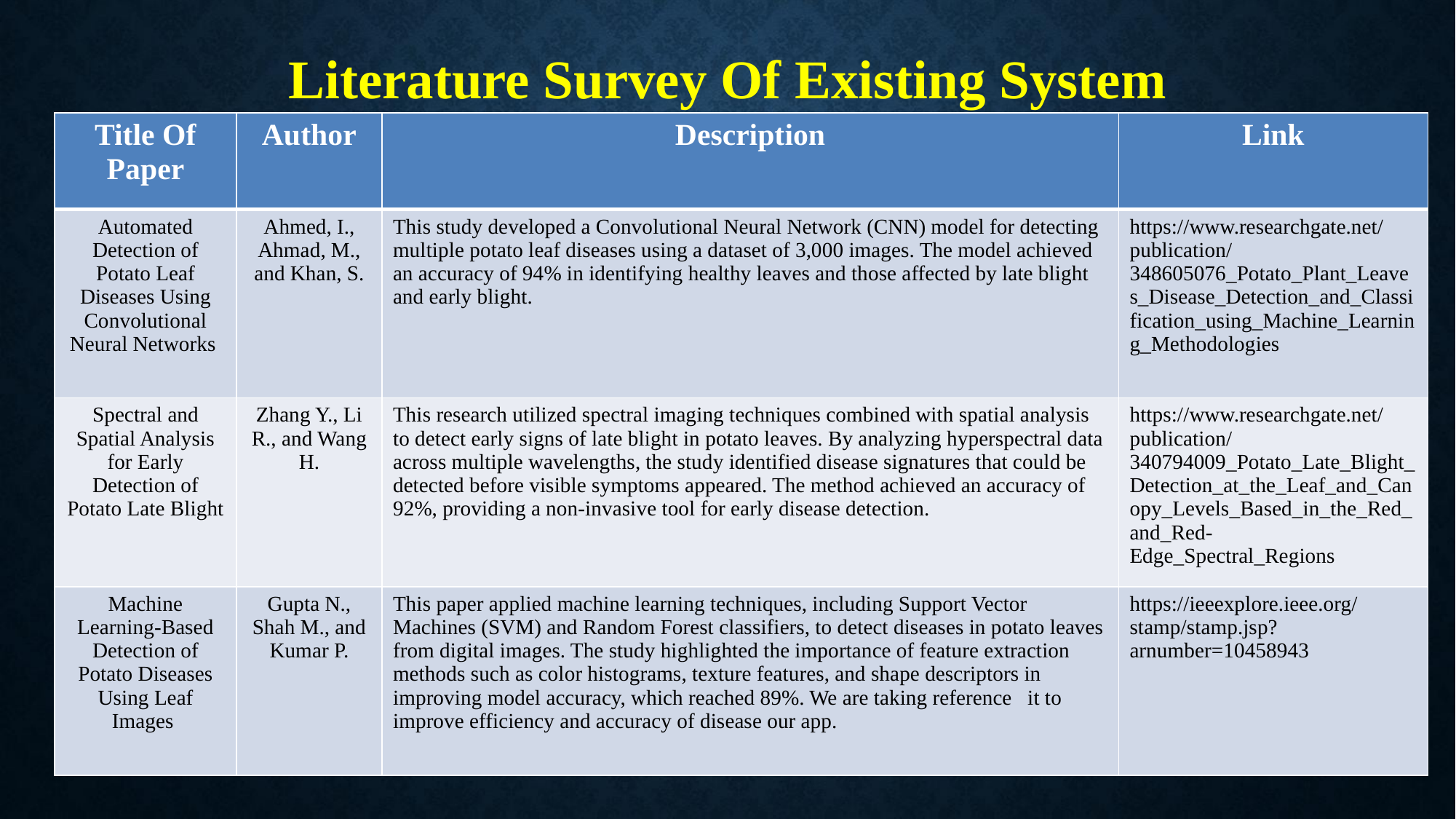

# Literature Survey Of Existing System
| Title Of Paper | Author | Description | Link |
| --- | --- | --- | --- |
| Automated Detection of Potato Leaf Diseases Using Convolutional Neural Networks | Ahmed, I., Ahmad, M., and Khan, S. | This study developed a Convolutional Neural Network (CNN) model for detecting multiple potato leaf diseases using a dataset of 3,000 images. The model achieved an accuracy of 94% in identifying healthy leaves and those affected by late blight and early blight. | https://www.researchgate.net/publication/348605076\_Potato\_Plant\_Leaves\_Disease\_Detection\_and\_Classification\_using\_Machine\_Learning\_Methodologies |
| Spectral and Spatial Analysis for Early Detection of Potato Late Blight | Zhang Y., Li R., and Wang H. | This research utilized spectral imaging techniques combined with spatial analysis to detect early signs of late blight in potato leaves. By analyzing hyperspectral data across multiple wavelengths, the study identified disease signatures that could be detected before visible symptoms appeared. The method achieved an accuracy of 92%, providing a non-invasive tool for early disease detection. | https://www.researchgate.net/publication/340794009\_Potato\_Late\_Blight\_Detection\_at\_the\_Leaf\_and\_Canopy\_Levels\_Based\_in\_the\_Red\_and\_Red-Edge\_Spectral\_Regions |
| Machine Learning-Based Detection of Potato Diseases Using Leaf Images | Gupta N., Shah M., and Kumar P. | This paper applied machine learning techniques, including Support Vector Machines (SVM) and Random Forest classifiers, to detect diseases in potato leaves from digital images. The study highlighted the importance of feature extraction methods such as color histograms, texture features, and shape descriptors in improving model accuracy, which reached 89%. We are taking reference it to improve efficiency and accuracy of disease our app. | https://ieeexplore.ieee.org/stamp/stamp.jsp?arnumber=10458943 |